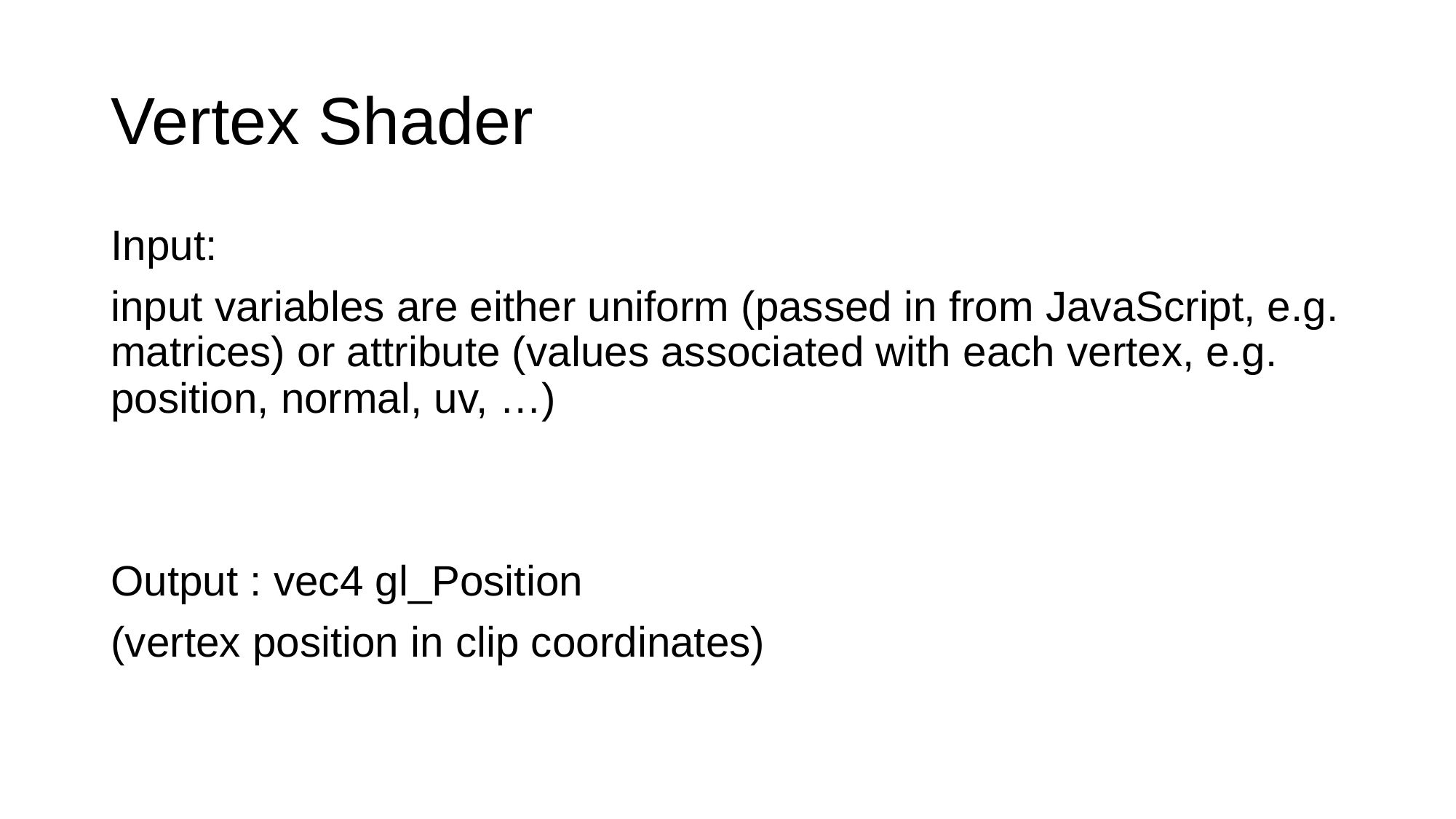

# Vertex Shader
Input:
input variables are either uniform (passed in from JavaScript, e.g. matrices) or attribute (values associated with each vertex, e.g. position, normal, uv, …)

Output : vec4 gl_Position
(vertex position in clip coordinates)